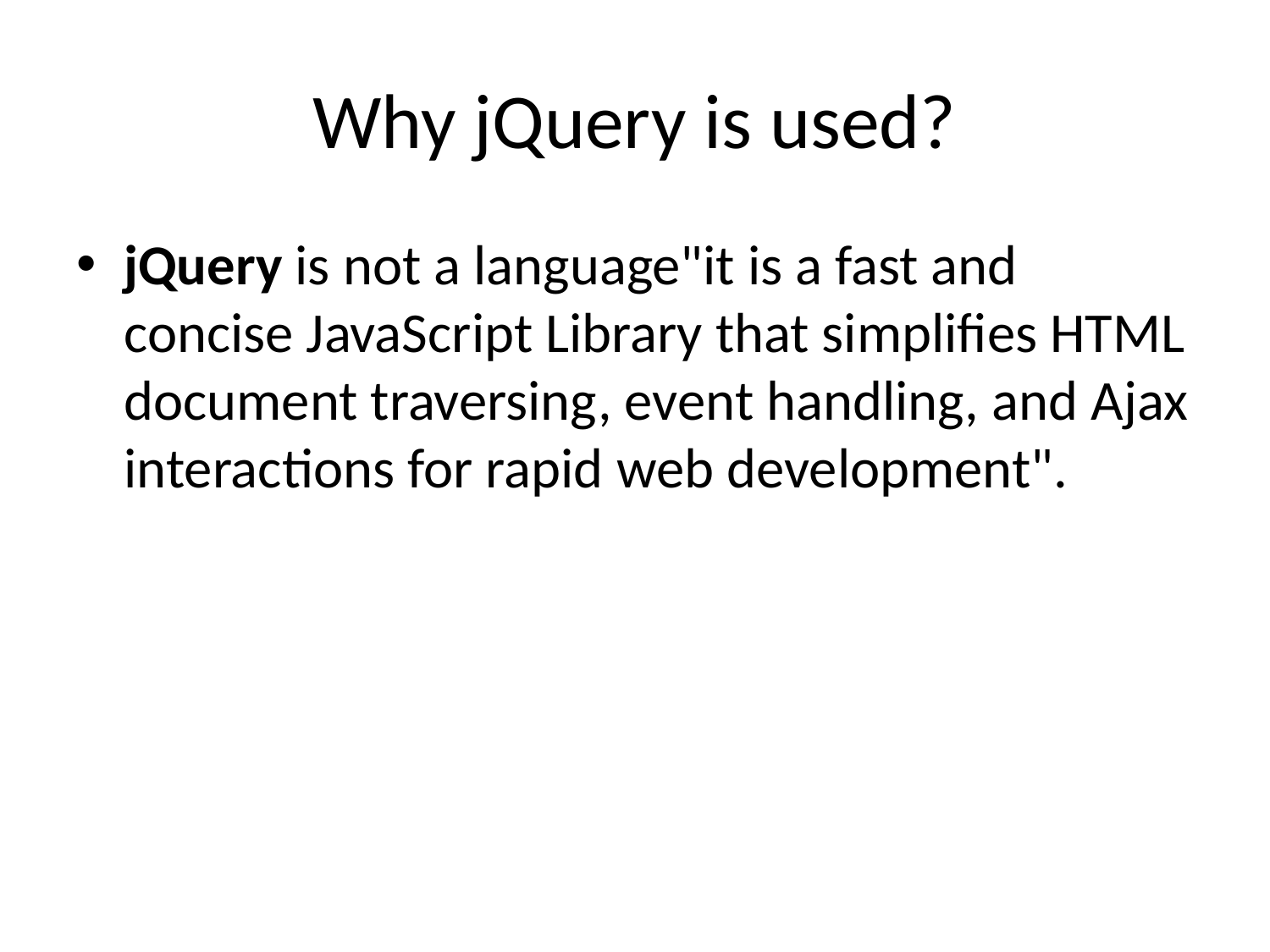

# Why jQuery is used?
jQuery is not a language"it is a fast and concise JavaScript Library that simplifies HTML document traversing, event handling, and Ajax interactions for rapid web development".